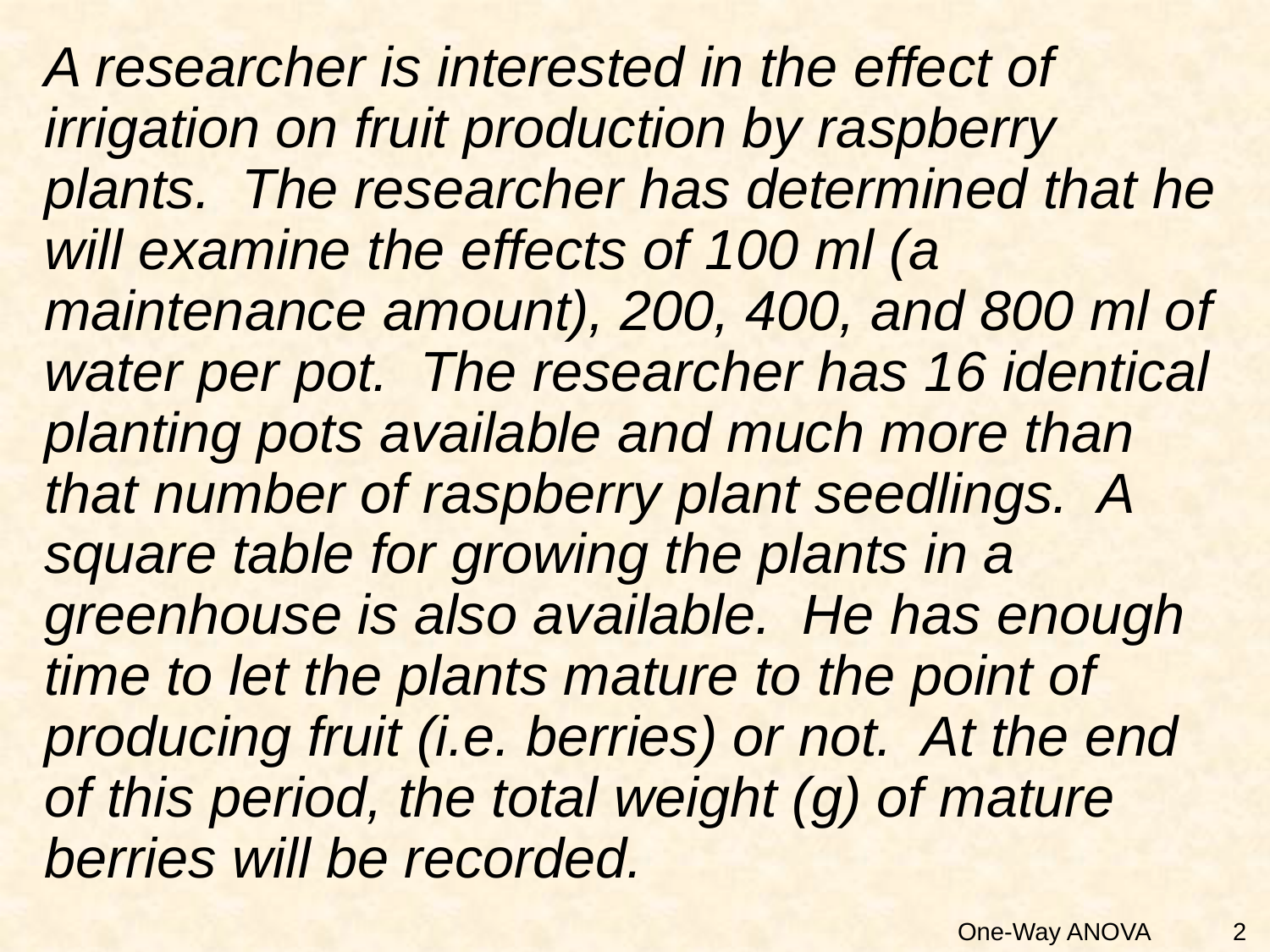

A researcher is interested in the effect of irrigation on fruit production by raspberry plants.  The researcher has determined that he will examine the effects of 100 ml (a maintenance amount), 200, 400, and 800 ml of water per pot.  The researcher has 16 identical planting pots available and much more than that number of raspberry plant seedlings.  A square table for growing the plants in a greenhouse is also available.  He has enough time to let the plants mature to the point of producing fruit (i.e. berries) or not.  At the end of this period, the total weight (g) of mature berries will be recorded.
2
One-Way ANOVA